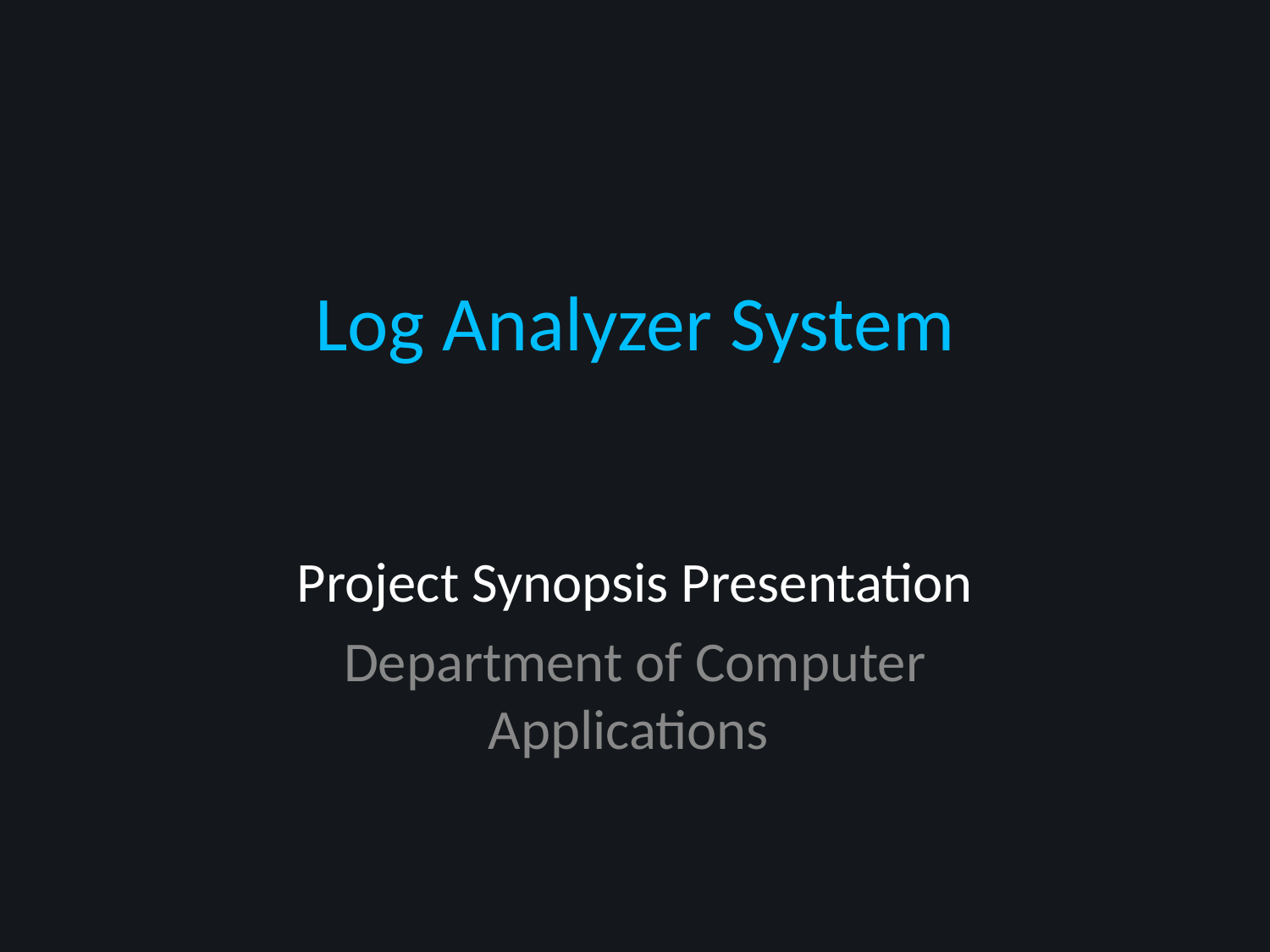

# Log Analyzer System
Project Synopsis Presentation
Department of Computer Applications